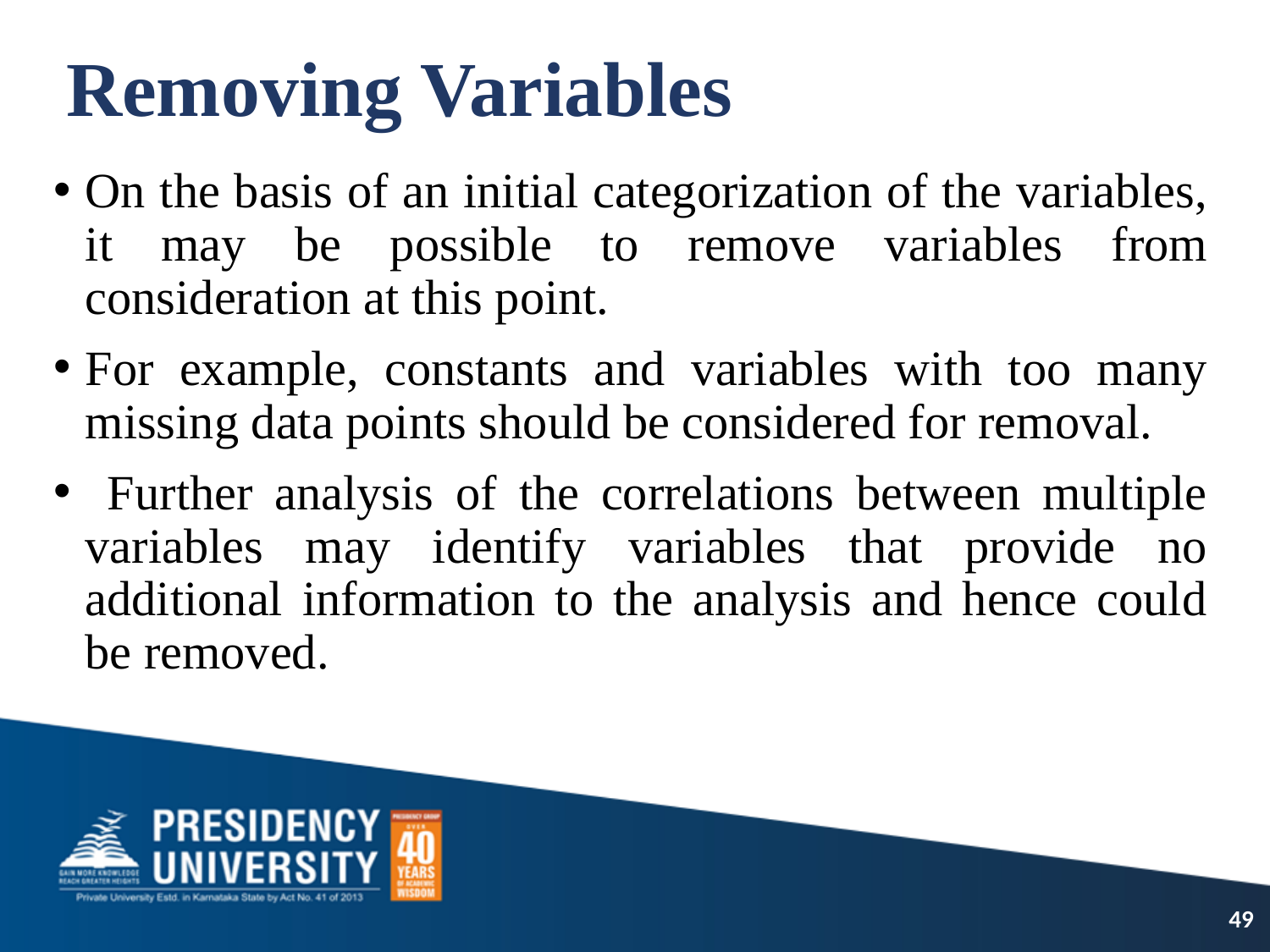

# Removing Variables
On the basis of an initial categorization of the variables, it may be possible to remove variables from consideration at this point.
For example, constants and variables with too many missing data points should be considered for removal.
 Further analysis of the correlations between multiple variables may identify variables that provide no additional information to the analysis and hence could be removed.
49